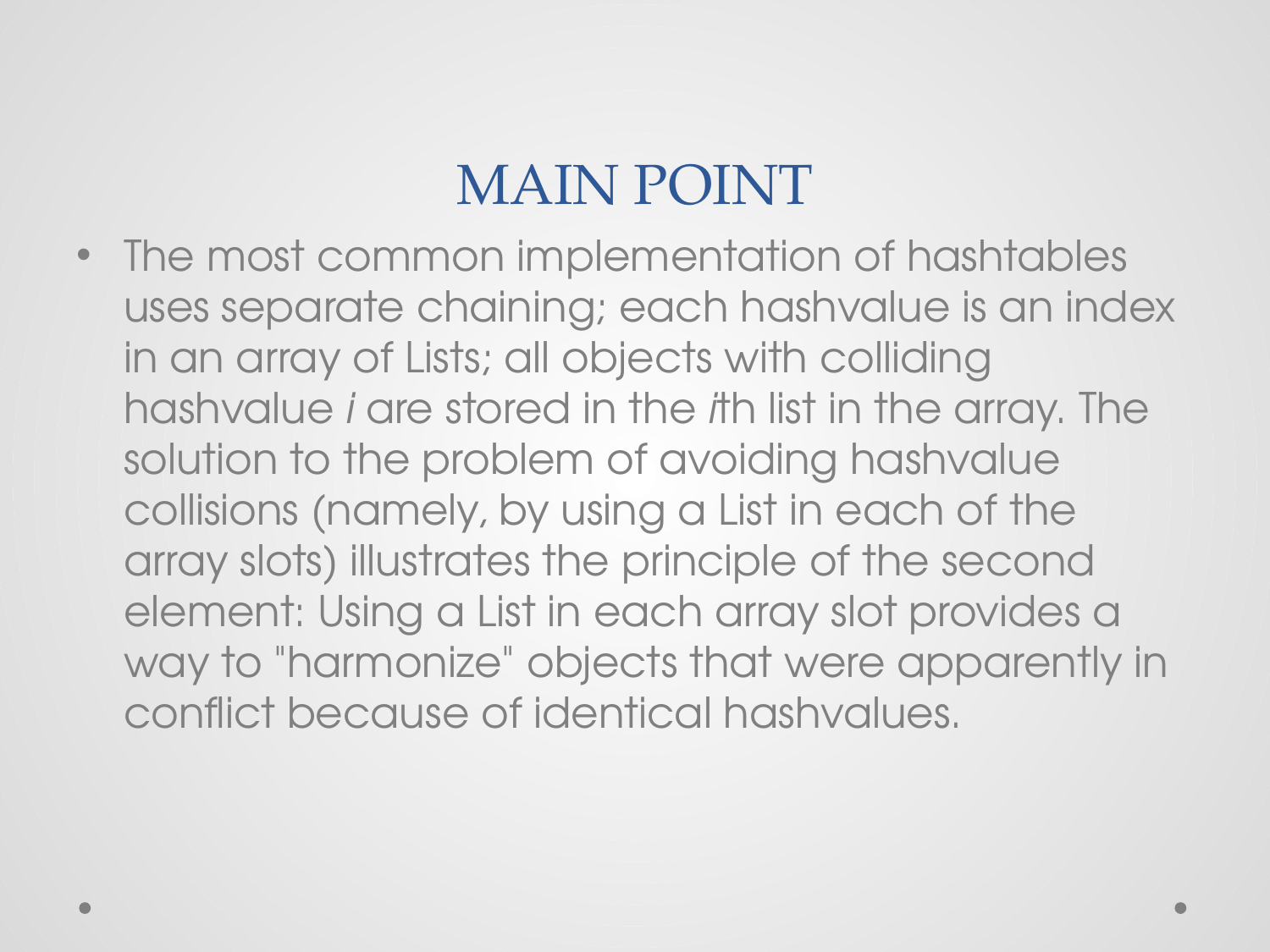

# MAIN POINT
The most common implementation of hashtables uses separate chaining; each hashvalue is an index in an array of Lists; all objects with colliding hashvalue i are stored in the ith list in the array. The solution to the problem of avoiding hashvalue collisions (namely, by using a List in each of the array slots) illustrates the principle of the second element: Using a List in each array slot provides a way to "harmonize" objects that were apparently in conflict because of identical hashvalues.